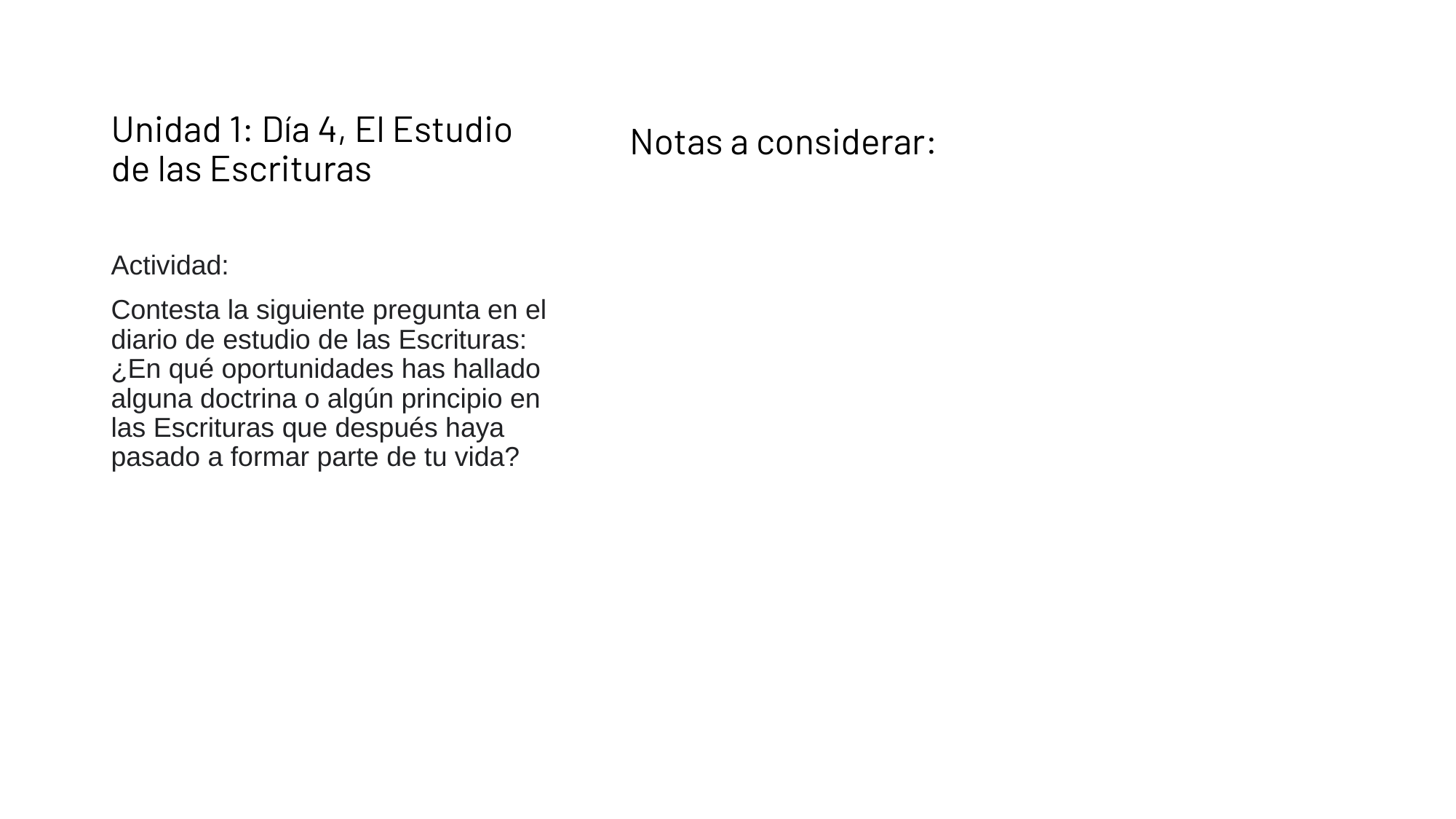

# Unidad 1: Día 4, El Estudio de las Escrituras
Notas a considerar:

Actividad:
Contesta la siguiente pregunta en el diario de estudio de las Escrituras: ¿En qué oportunidades has hallado alguna doctrina o algún principio en las Escrituras que después haya pasado a formar parte de tu vida?